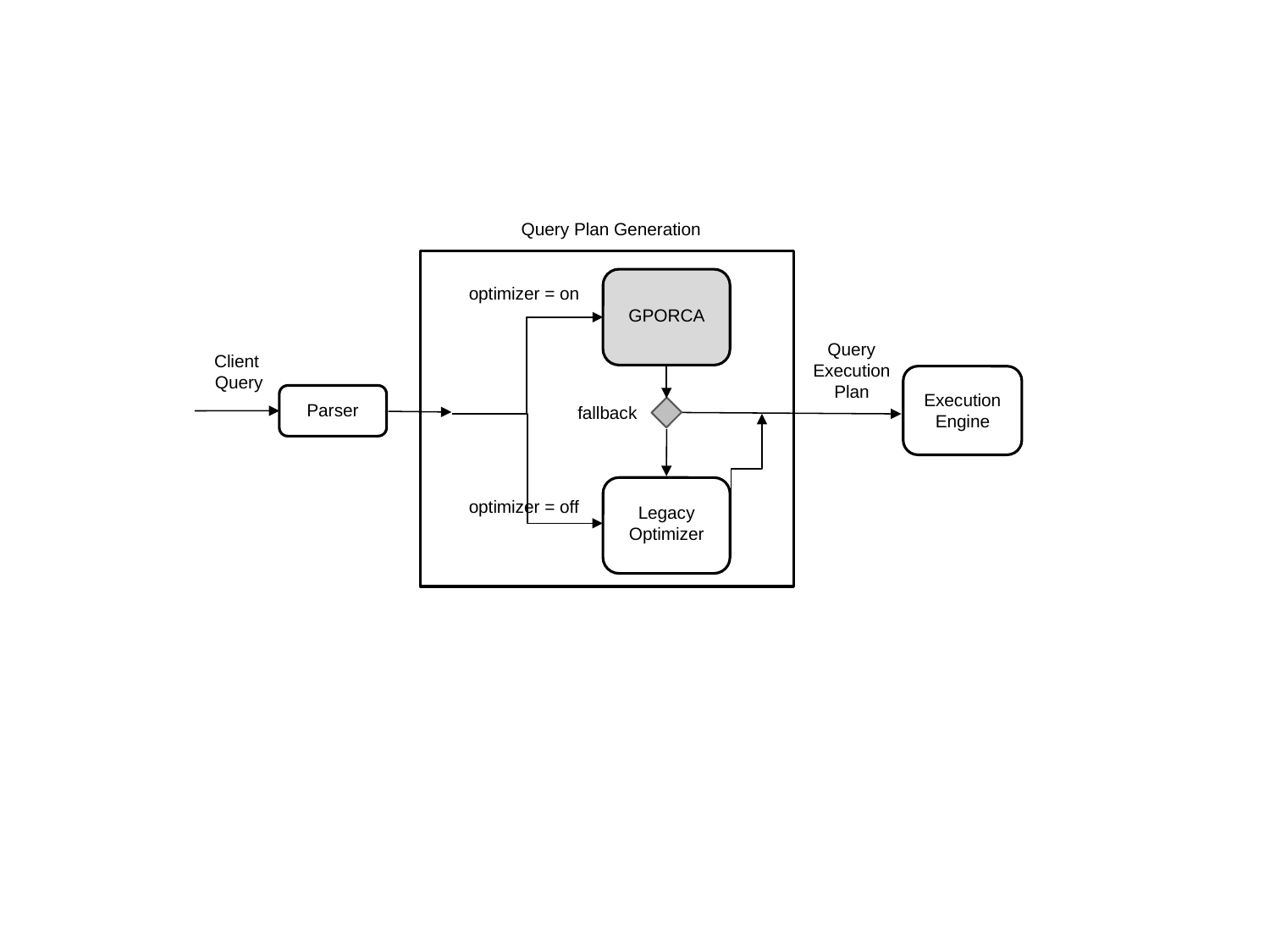

Query Plan Generation

GPORCA
optimizer = on
Query Execution Plan
Client
Query

Execution Engine

Parser
fallback

Legacy Optimizer
optimizer = off